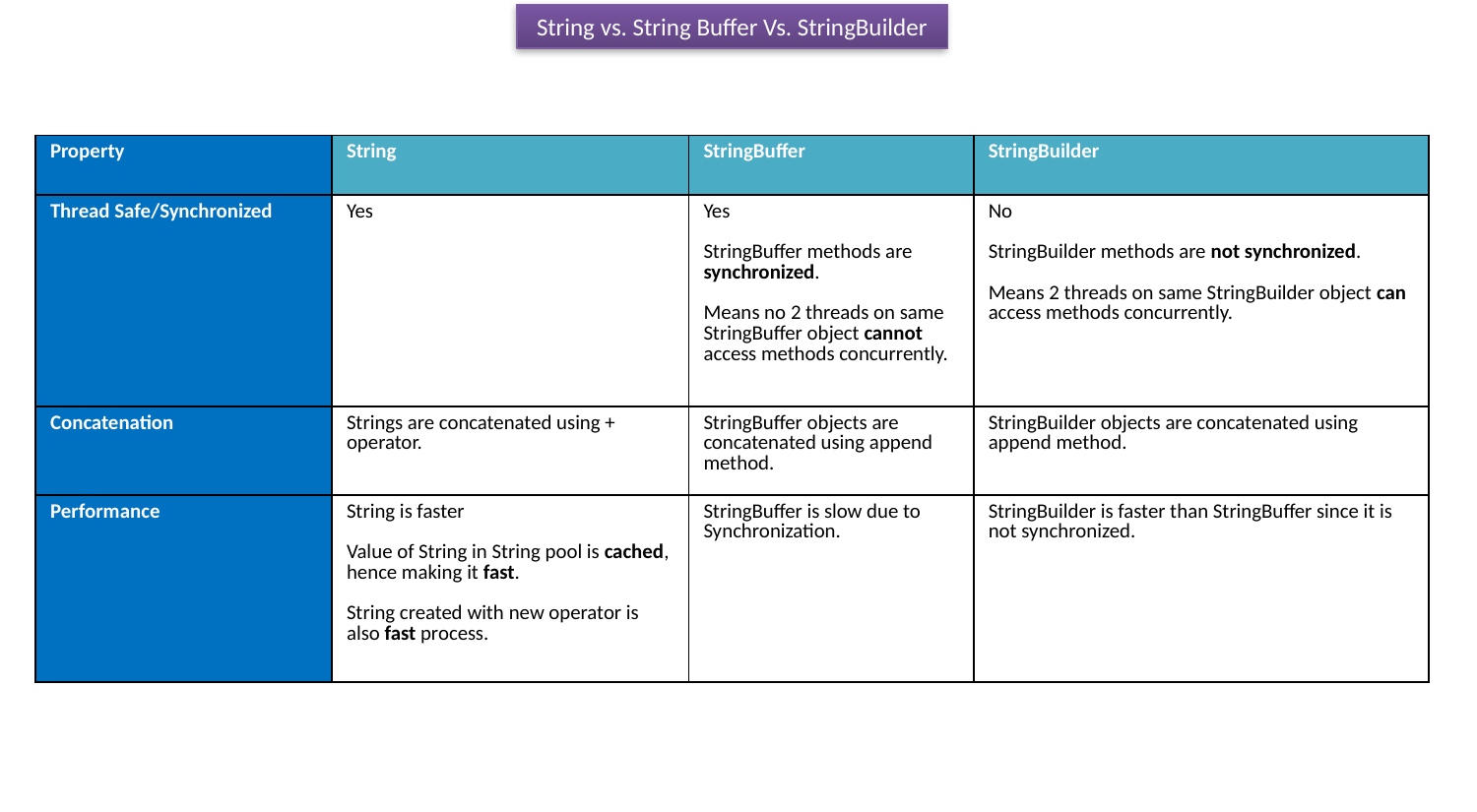

String vs. String Buffer Vs. StringBuilder
| Property | String | StringBuffer | StringBuilder |
| --- | --- | --- | --- |
| Thread Safe/Synchronized | Yes | Yes StringBuffer methods are synchronized. Means no 2 threads on same StringBuffer object cannot access methods concurrently. | No StringBuilder methods are not synchronized. Means 2 threads on same StringBuilder object can access methods concurrently. |
| Concatenation | Strings are concatenated using + operator. | StringBuffer objects are concatenated using append method. | StringBuilder objects are concatenated using append method. |
| Performance | String is faster Value of String in String pool is cached, hence making it fast. String created with new operator is also fast process. | StringBuffer is slow due to Synchronization. | StringBuilder is faster than StringBuffer since it is not synchronized. |